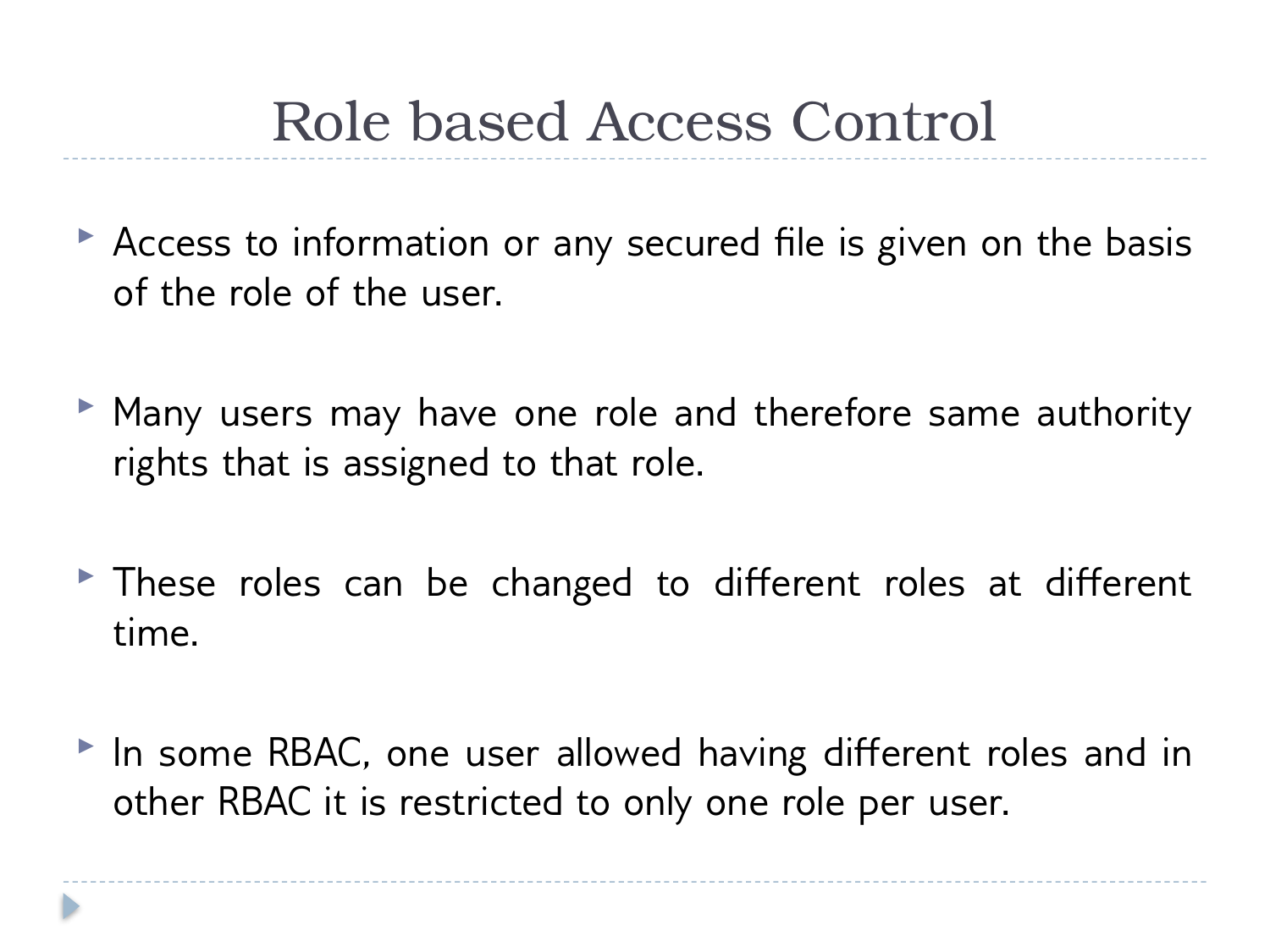

# Role based Access Control

Access to information or any secured file is given on the basis of the role of the user.

Many users may have one role and therefore same authority rights that is assigned to that role.

These roles can be changed to different roles at different time.

In some RBAC, one user allowed having different roles and in other RBAC it is restricted to only one role per user.